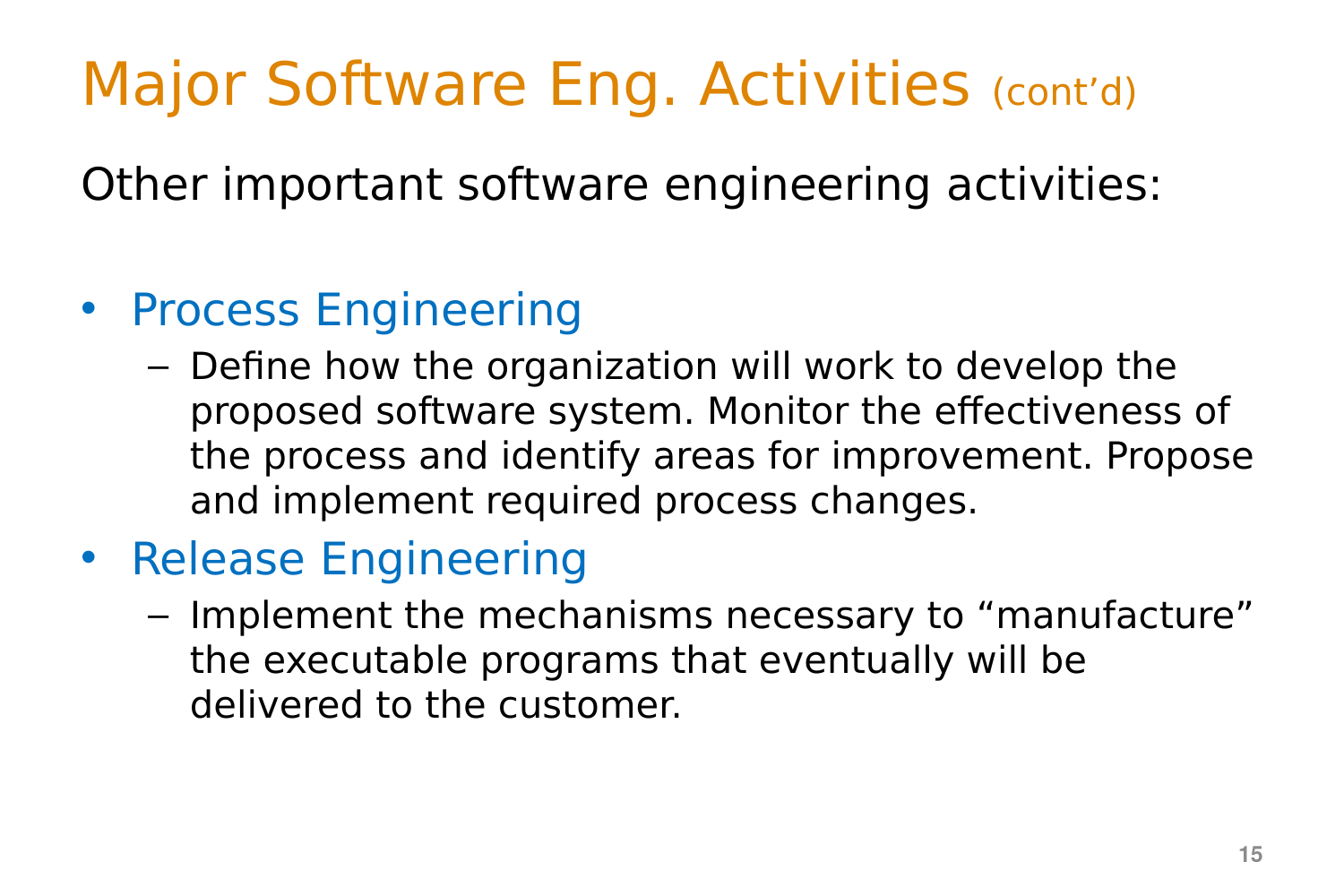

# Major Software Eng. Activities (cont’d)
Other important software engineering activities:

Process Engineering
Define how the organization will work to develop the proposed software system. Monitor the effectiveness of the process and identify areas for improvement. Propose and implement required process changes.
Release Engineering
Implement the mechanisms necessary to “manufacture” the executable programs that eventually will be delivered to the customer.

15